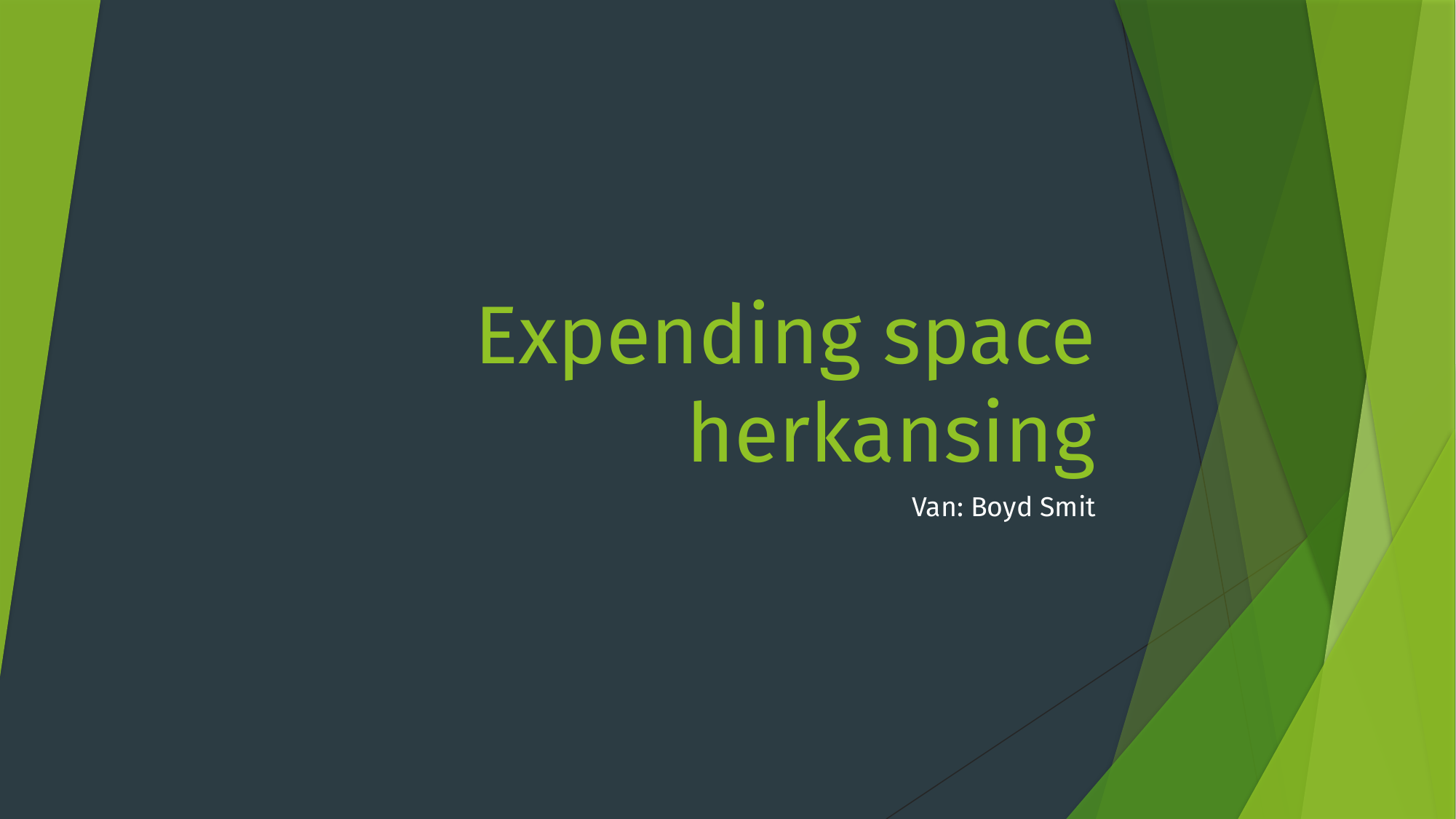

# Expending space herkansing
Van: Boyd Smit